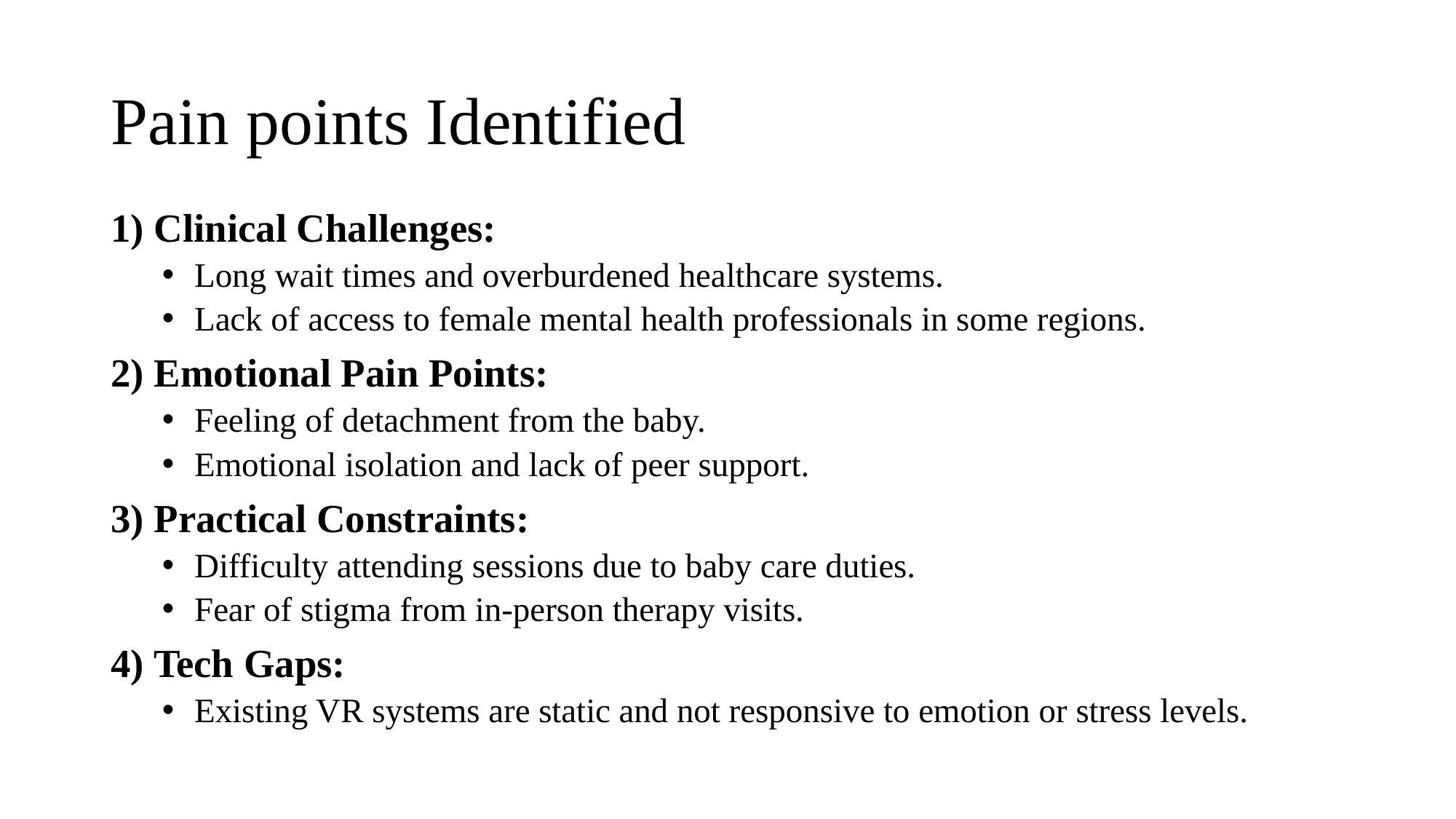

# Pain points Identified
1) Clinical Challenges:
Long wait times and overburdened healthcare systems.
Lack of access to female mental health professionals in some regions.
2) Emotional Pain Points:
Feeling of detachment from the baby.
Emotional isolation and lack of peer support.
3) Practical Constraints:
Difficulty attending sessions due to baby care duties.
Fear of stigma from in-person therapy visits.
4) Tech Gaps:
Existing VR systems are static and not responsive to emotion or stress levels.